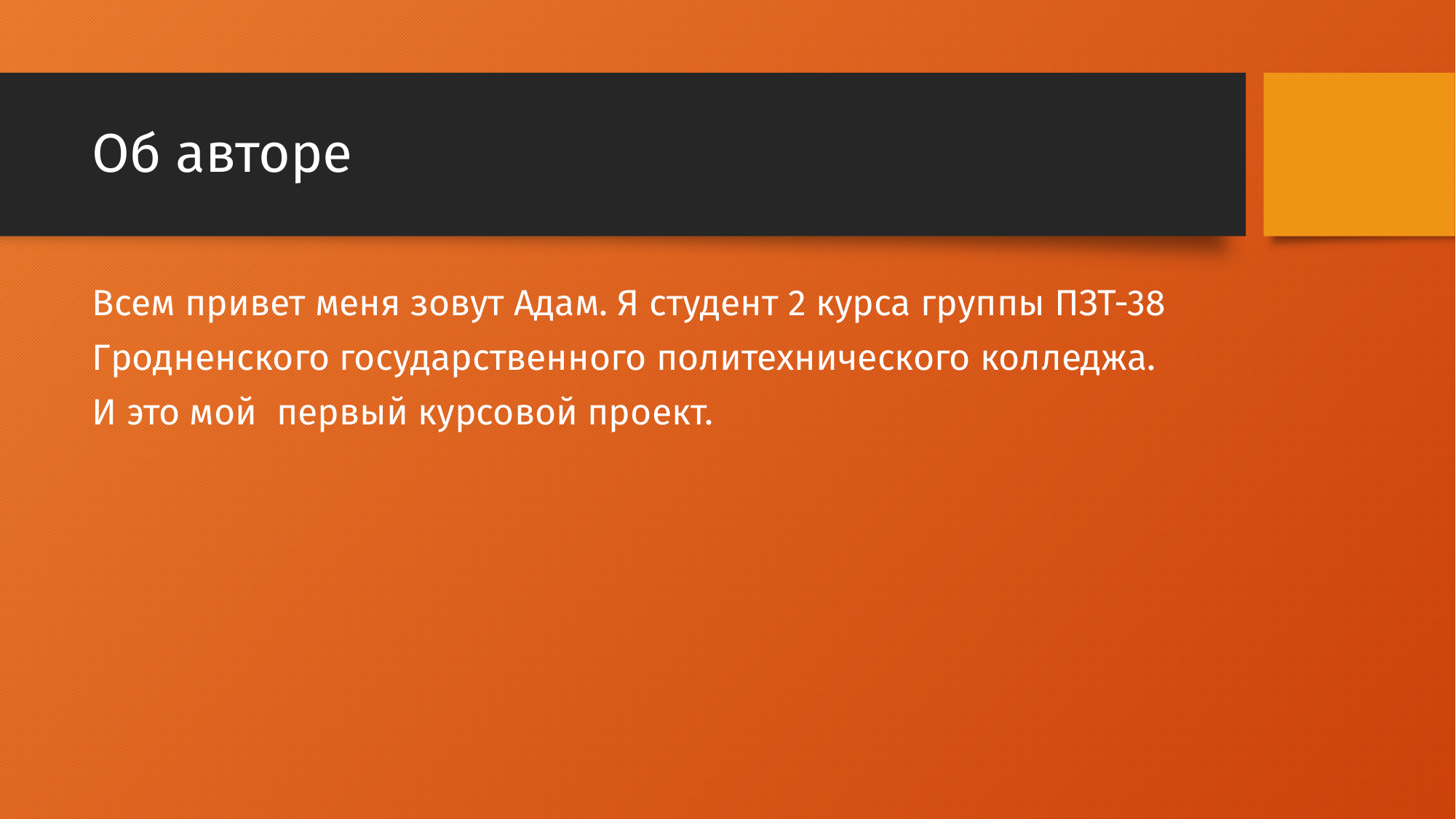

# Об авторе
Всем привет меня зовут Адам. Я студент 2 курса группы ПЗТ-38
Гродненского государственного политехнического колледжа.
И это мой  первый курсовой проект.